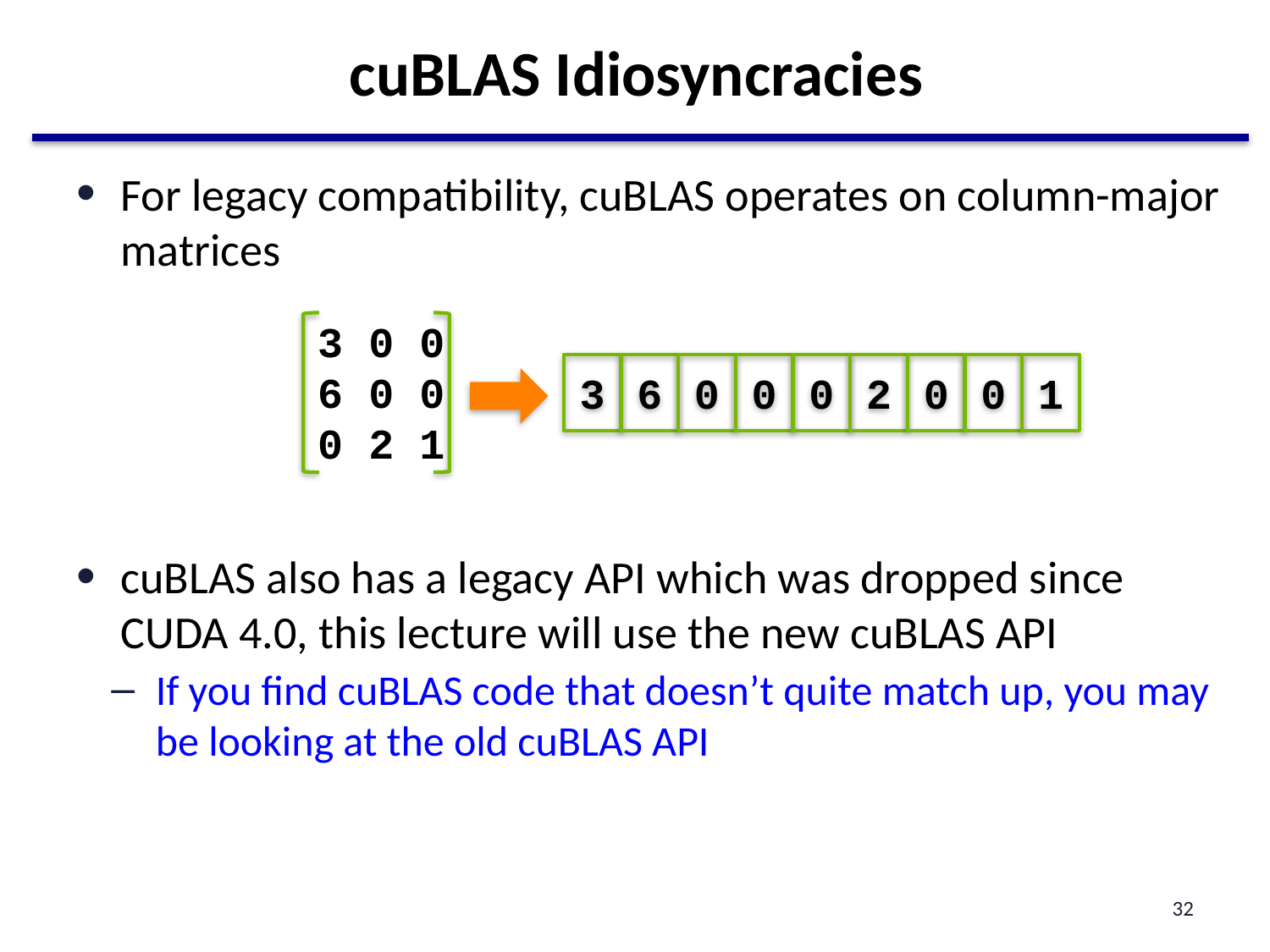

# cuBLAS Idiosyncracies
For legacy compatibility, cuBLAS operates on column-major matrices

cuBLAS also has a legacy API which was dropped since CUDA 4.0, this lecture will use the new cuBLAS API
If you find cuBLAS code that doesn’t quite match up, you may be looking at the old cuBLAS API
3 0 0
6 0 0
0 2 1

3
6
0
0
0
2
0
0
1

32